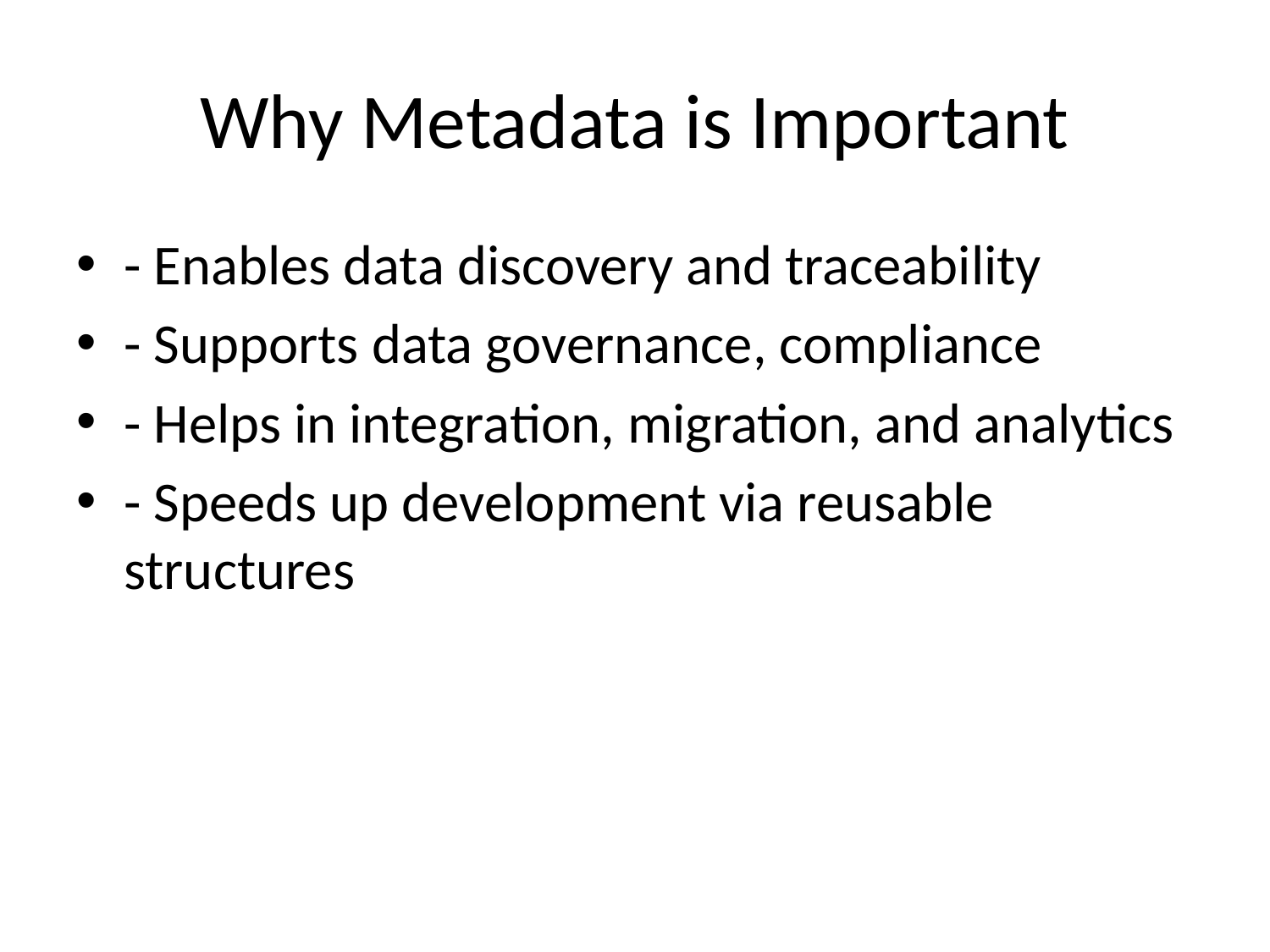

# Why Metadata is Important
- Enables data discovery and traceability
- Supports data governance, compliance
- Helps in integration, migration, and analytics
- Speeds up development via reusable structures